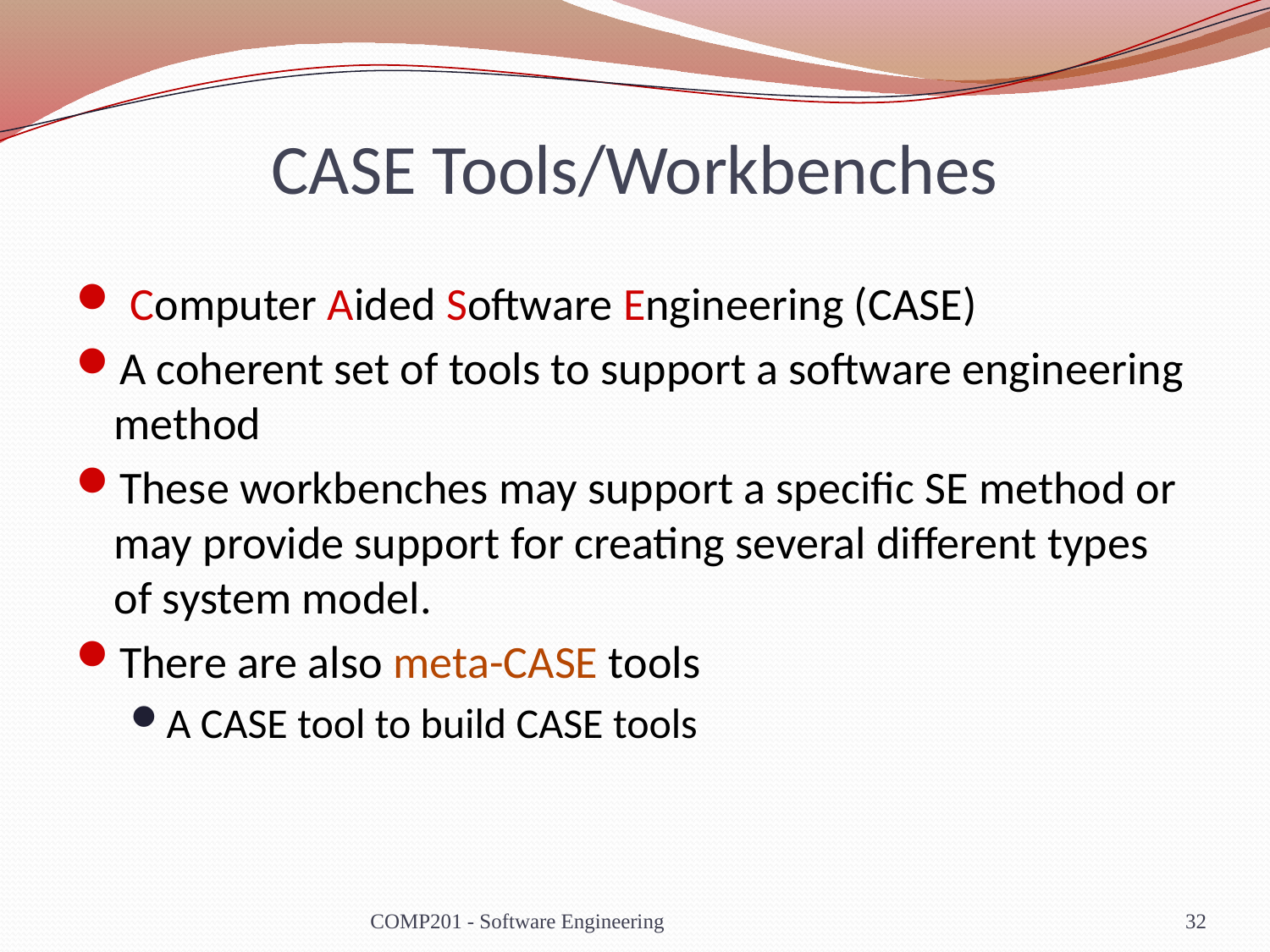

# CASE Tools/Workbenches
 Computer Aided Software Engineering (CASE)
A coherent set of tools to support a software engineering method
These workbenches may support a specific SE method or may provide support for creating several different types of system model.
There are also meta-CASE tools
A CASE tool to build CASE tools
COMP201 - Software Engineering
32